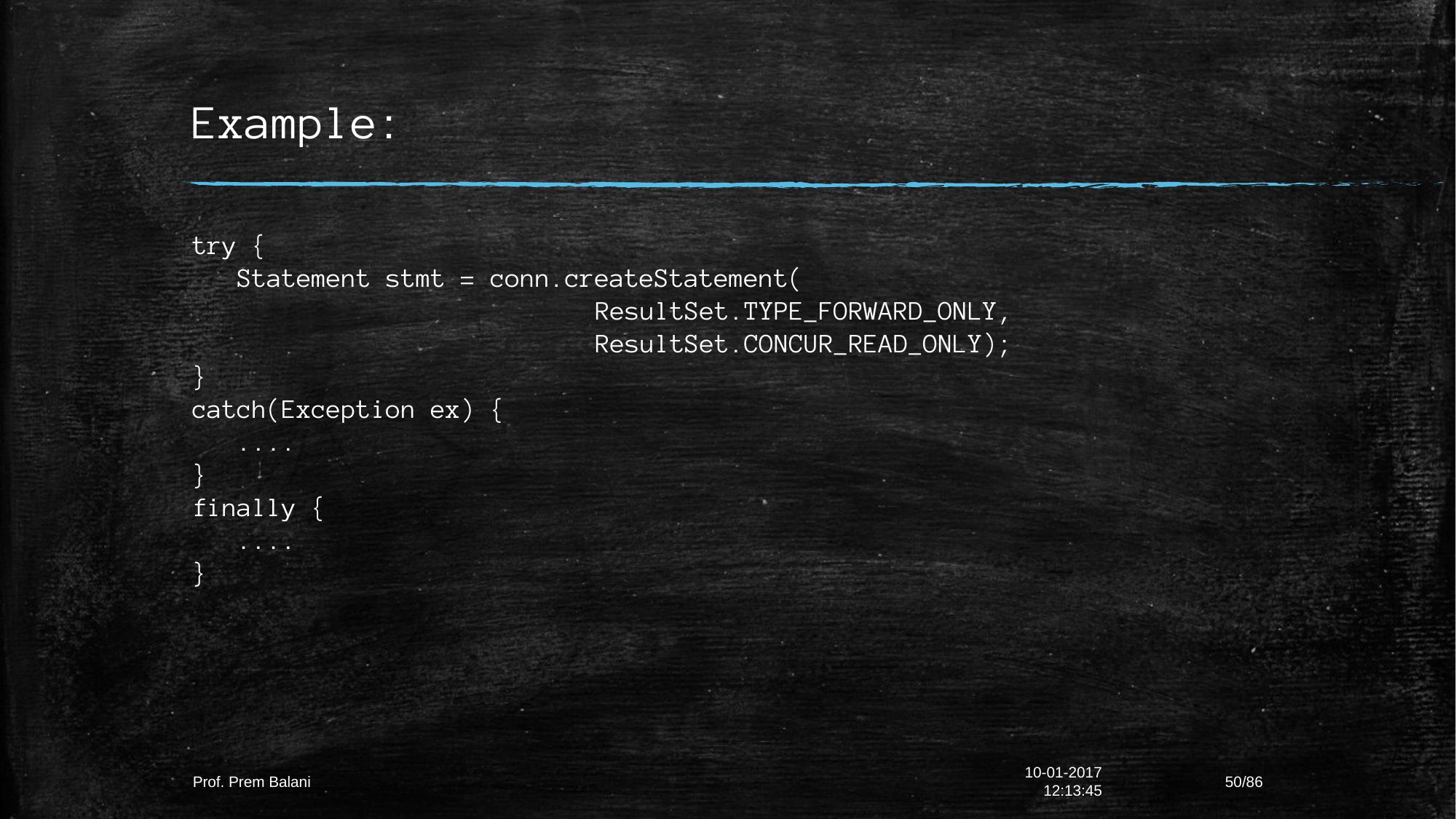

# Example:
try {
   Statement stmt = conn.createStatement(
                           ResultSet.TYPE_FORWARD_ONLY,
                           ResultSet.CONCUR_READ_ONLY);
}
catch(Exception ex) {
   ....
}
finally {
   ....
}
Prof. Prem Balani
10-01-2017 12:13:45
50/86